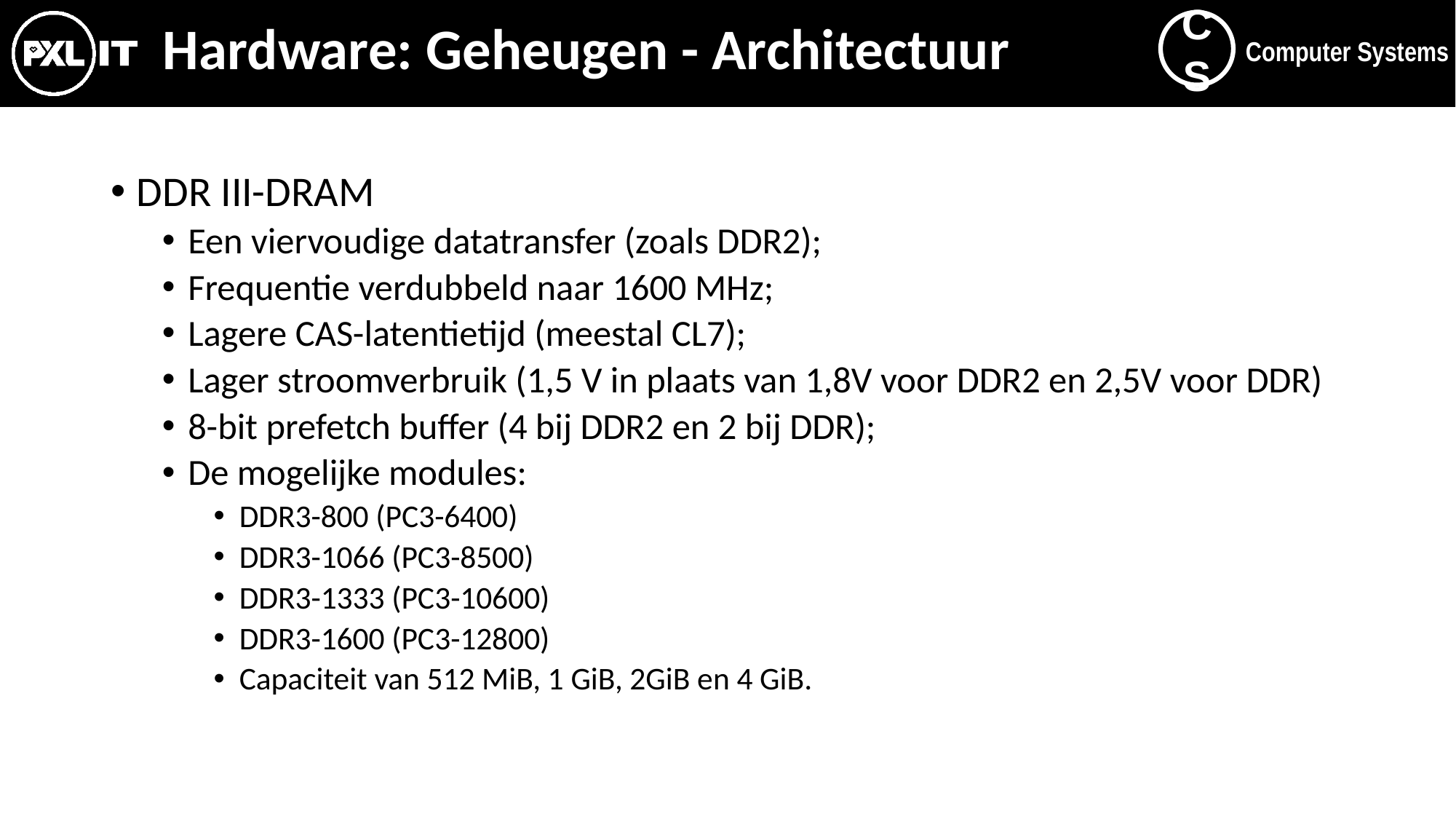

# Hardware: Geheugen - Architectuur
DDR III-DRAM
Een viervoudige datatransfer (zoals DDR2);
Frequentie verdubbeld naar 1600 MHz;
Lagere CAS-latentietijd (meestal CL7);
Lager stroomverbruik (1,5 V in plaats van 1,8V voor DDR2 en 2,5V voor DDR)
8-bit prefetch buffer (4 bij DDR2 en 2 bij DDR);
De mogelijke modules:
DDR3-800 (PC3-6400)
DDR3-1066 (PC3-8500)
DDR3-1333 (PC3-10600)
DDR3-1600 (PC3-12800)
Capaciteit van 512 MiB, 1 GiB, 2GiB en 4 GiB.